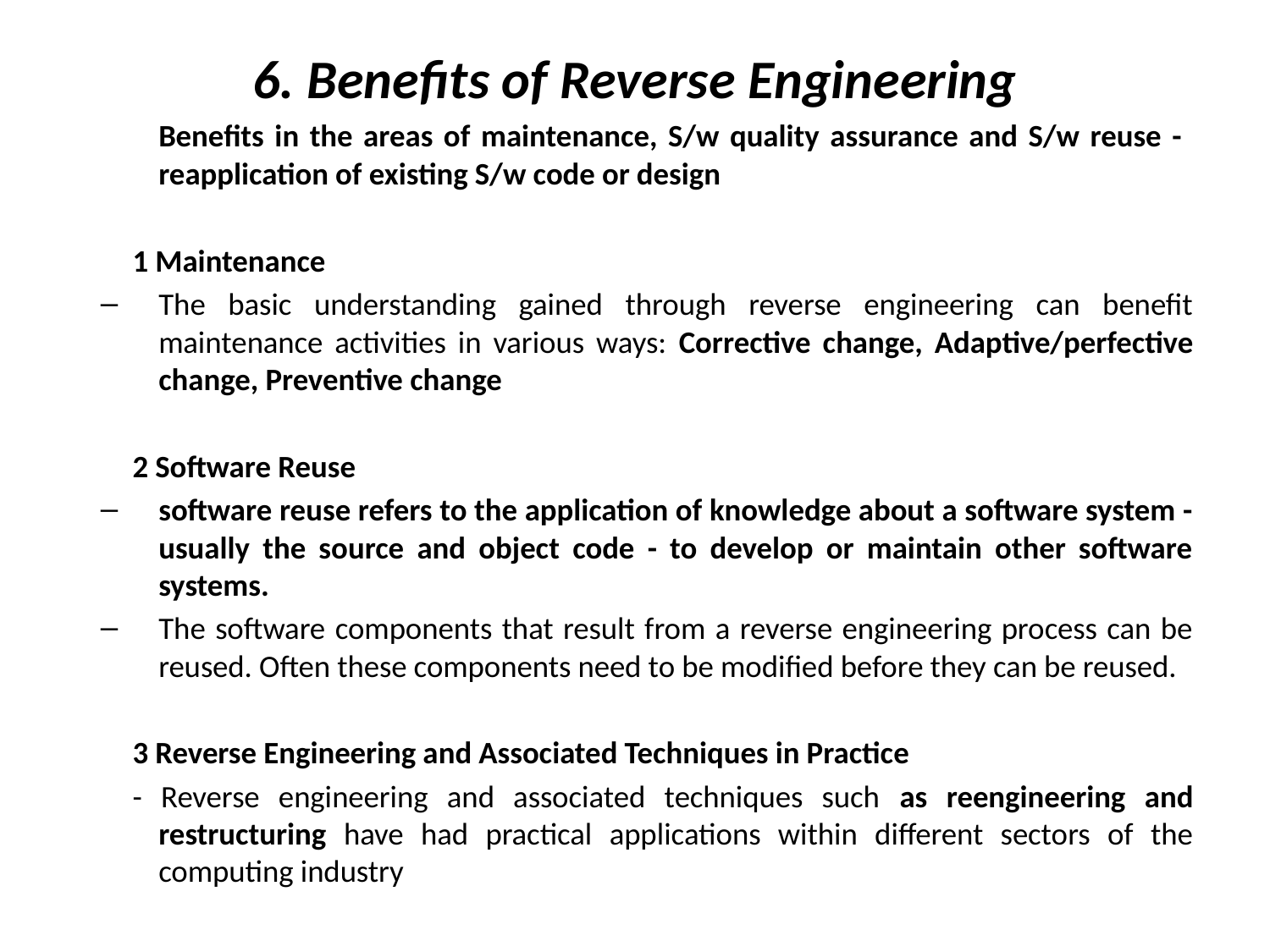

# 6. Benefits of Reverse Engineering
	Benefits in the areas of maintenance, S/w quality assurance and S/w reuse -  reapplication of existing S/w code or design

1 Maintenance
The basic understanding gained through reverse engineering can benefit maintenance activities in various ways: Corrective change, Adaptive/perfective change, Preventive change

2 Software Reuse
software reuse refers to the application of knowledge about a software system - usually the source and object code - to develop or maintain other software systems.
The software components that result from a reverse engineering process can be reused. Often these components need to be modified before they can be reused.

3 Reverse Engineering and Associated Techniques in Practice
- Reverse engineering and associated techniques such as reengineering and restructuring have had practical applications within different sectors of the computing industry